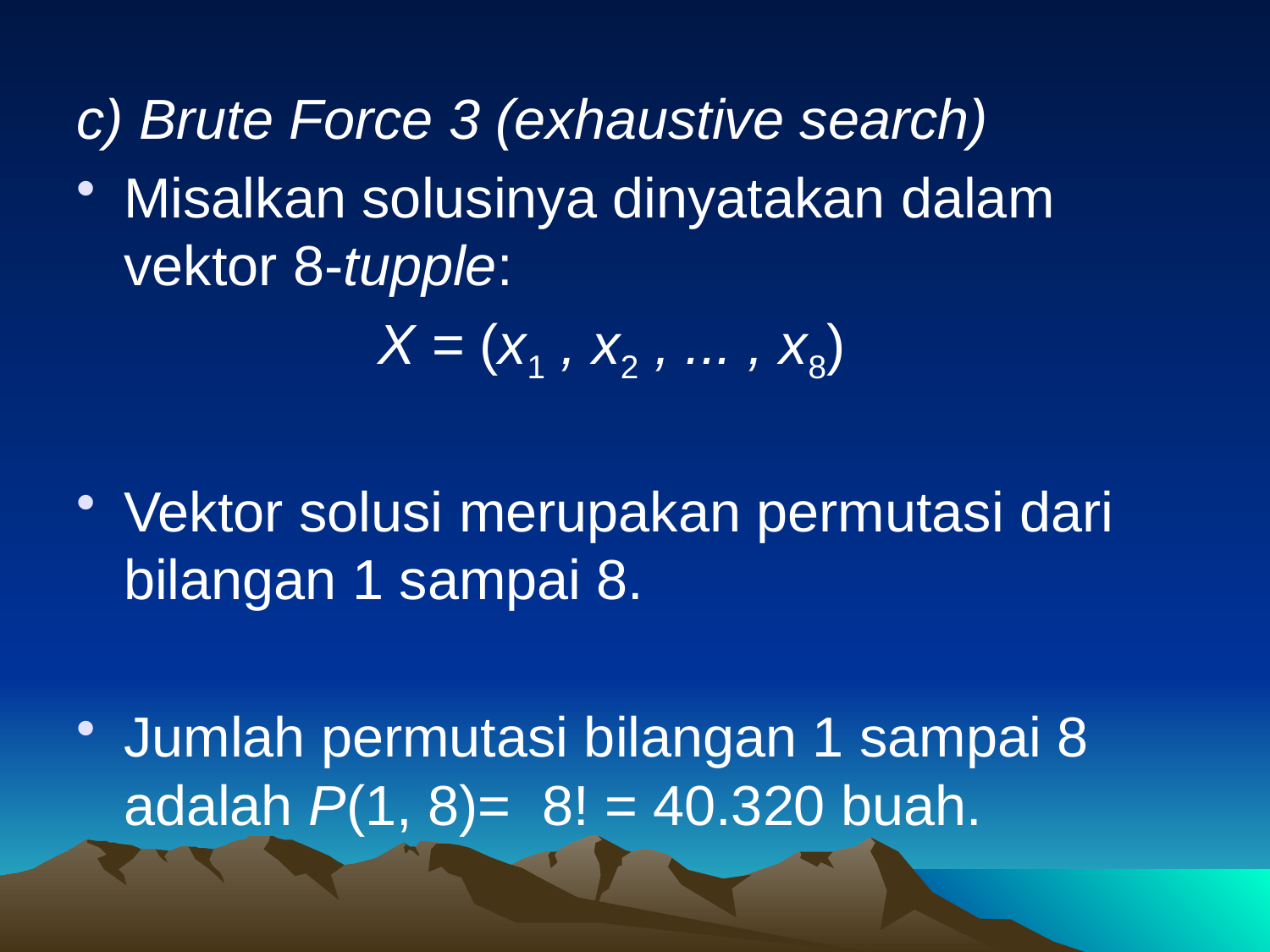

c) Brute Force 3 (exhaustive search)
Misalkan solusinya dinyatakan dalam vektor 8-tupple:
	         	X = (x1 , x2 , ... , x8)

Vektor solusi merupakan permutasi dari bilangan 1 sampai 8.

Jumlah permutasi bilangan 1 sampai 8 adalah P(1, 8)=  8! = 40.320 buah.